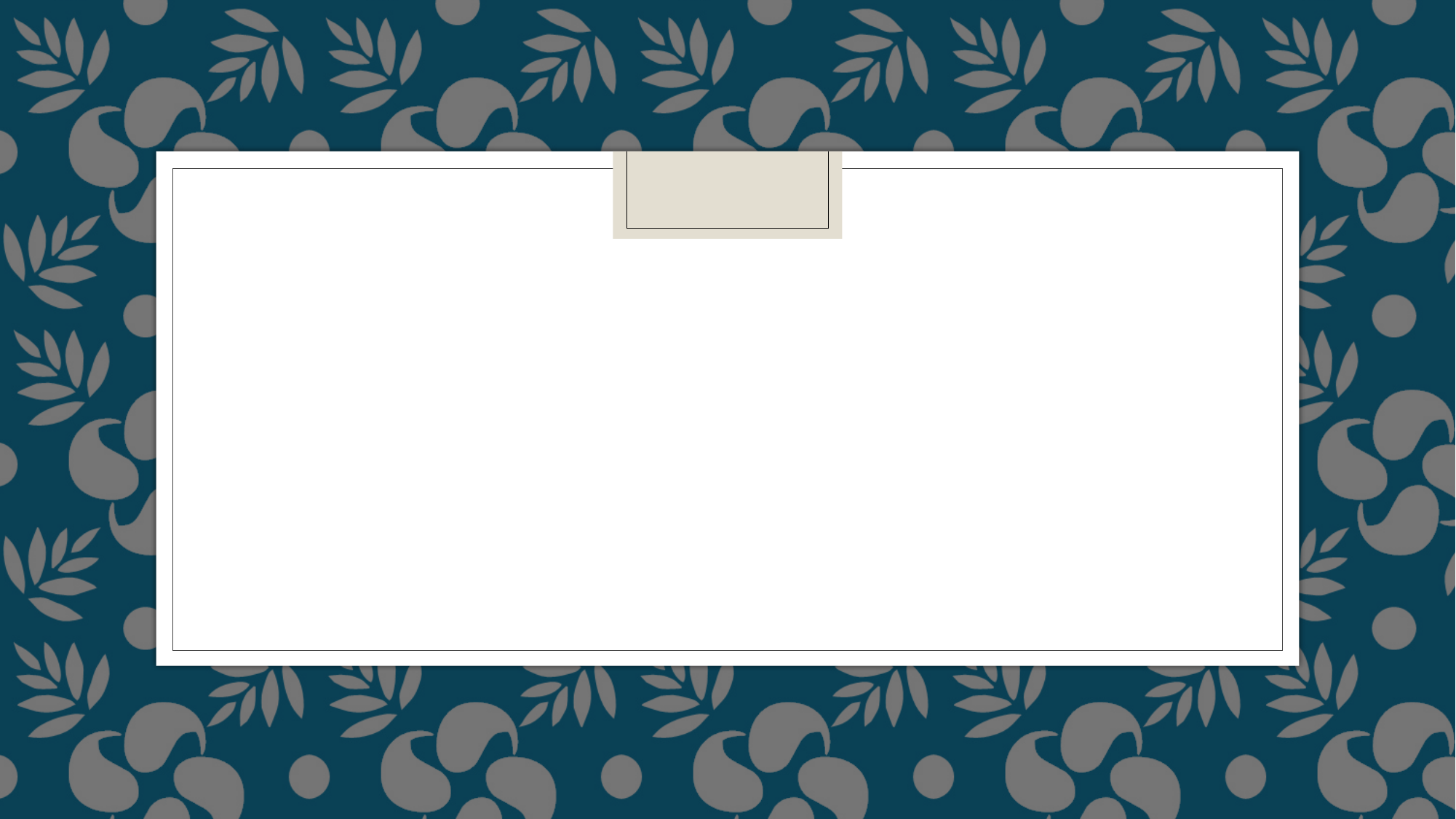

# HealthAI Suite - Intelligent Analytics for Patient Care
- Arjun